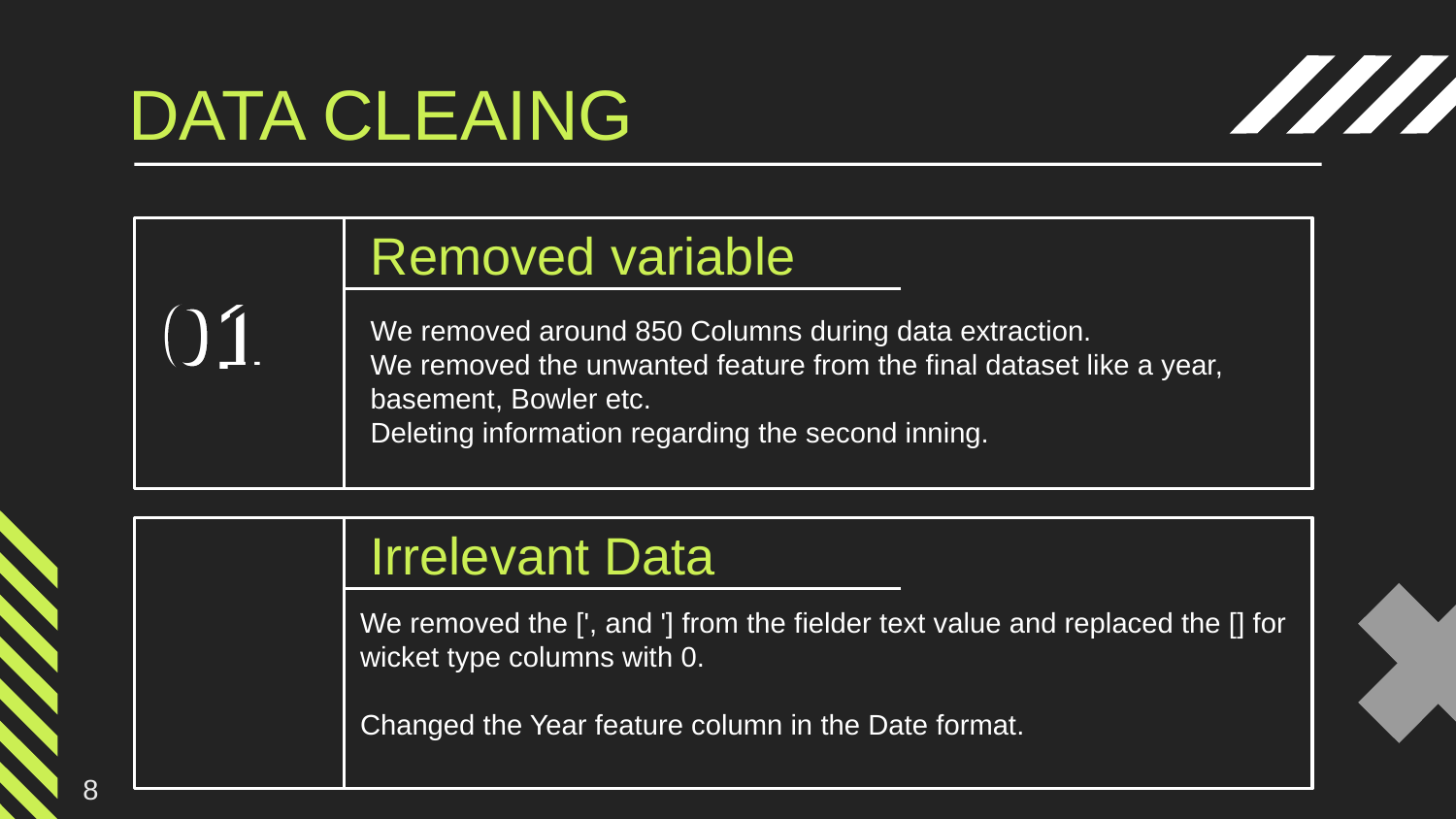

# DATA CLEAING
Removed variable

01
02
01
We removed around 850 Columns during data extraction.
We removed the unwanted feature from the final dataset like a year, basement, Bowler etc.
Deleting information regarding the second inning.

Irrelevant Data

02

We removed the [', and '] from the fielder text value and replaced the [] for wicket type columns with 0.

Changed the Year feature column in the Date format.

02
8